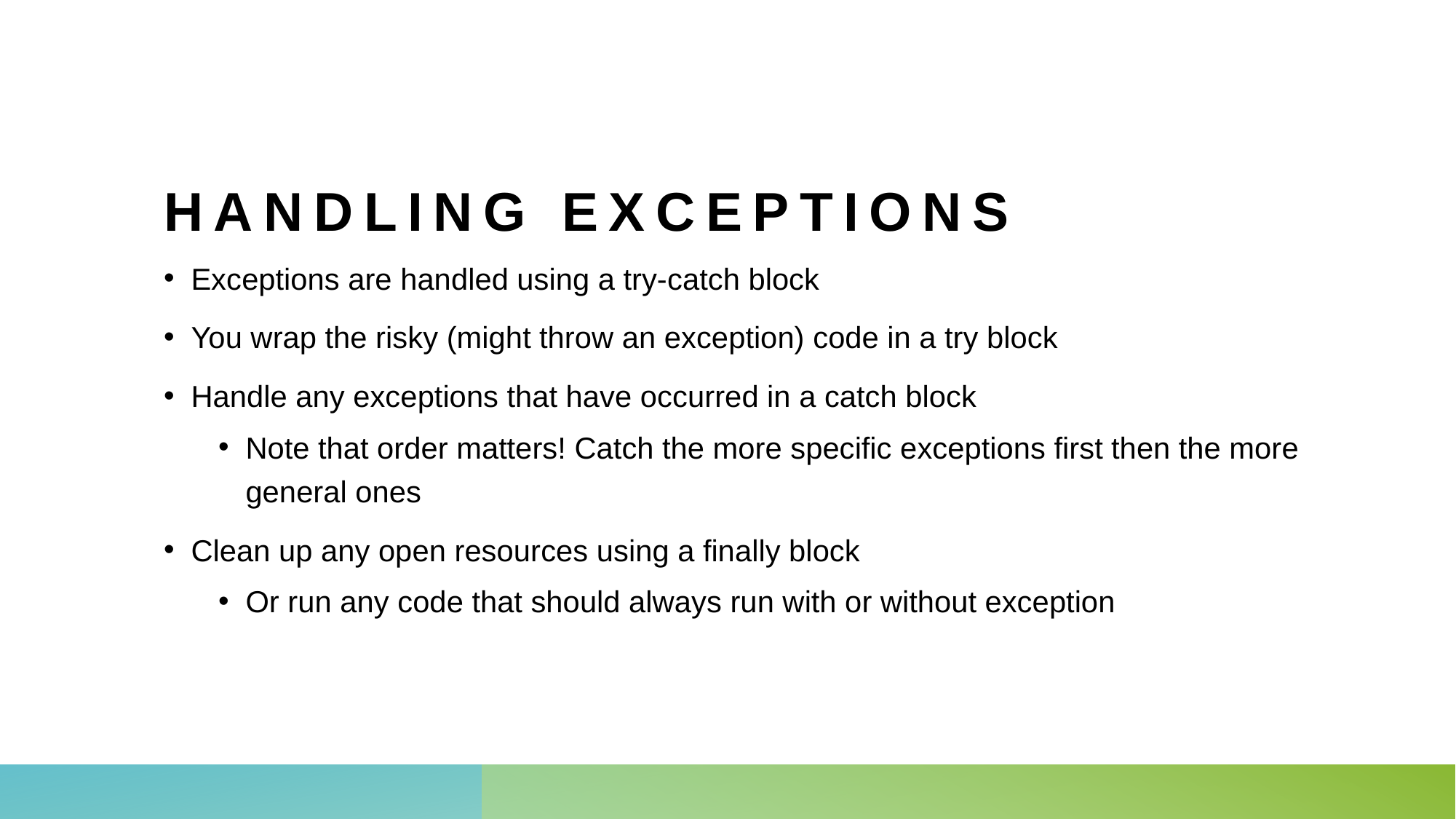

# Handling Exceptions
Exceptions are handled using a try-catch block
You wrap the risky (might throw an exception) code in a try block
Handle any exceptions that have occurred in a catch block
Note that order matters! Catch the more specific exceptions first then the more general ones
Clean up any open resources using a finally block
Or run any code that should always run with or without exception